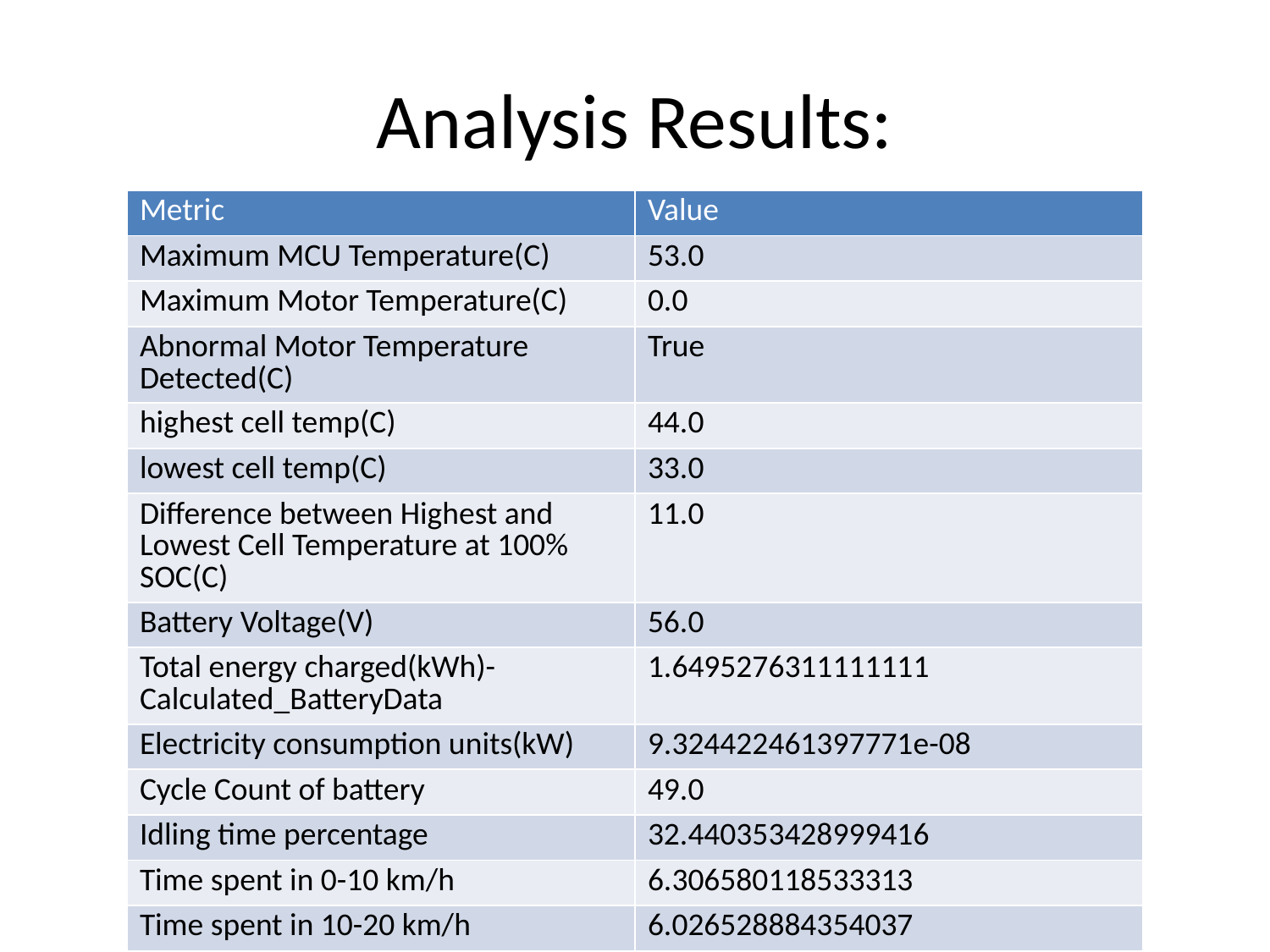

# Analysis Results:
| Metric | Value |
| --- | --- |
| Maximum MCU Temperature(C) | 53.0 |
| Maximum Motor Temperature(C) | 0.0 |
| Abnormal Motor Temperature Detected(C) | True |
| highest cell temp(C) | 44.0 |
| lowest cell temp(C) | 33.0 |
| Difference between Highest and Lowest Cell Temperature at 100% SOC(C) | 11.0 |
| Battery Voltage(V) | 56.0 |
| Total energy charged(kWh)- Calculated\_BatteryData | 1.6495276311111111 |
| Electricity consumption units(kW) | 9.324422461397771e-08 |
| Cycle Count of battery | 49.0 |
| Idling time percentage | 32.440353428999416 |
| Time spent in 0-10 km/h | 6.306580118533313 |
| Time spent in 10-20 km/h | 6.026528884354037 |